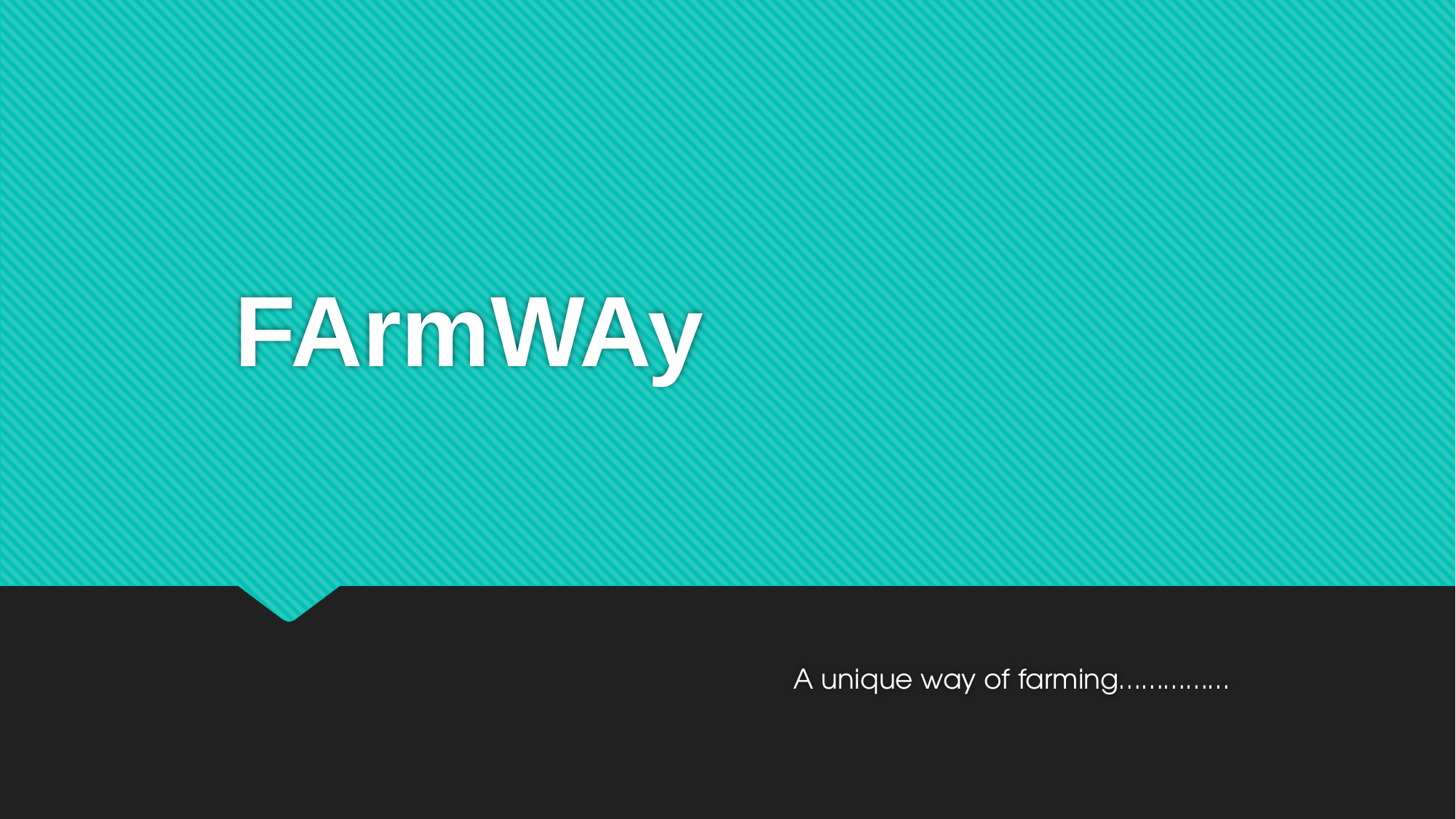

# FArmWAy
                                                                                            A unique way of farming……………